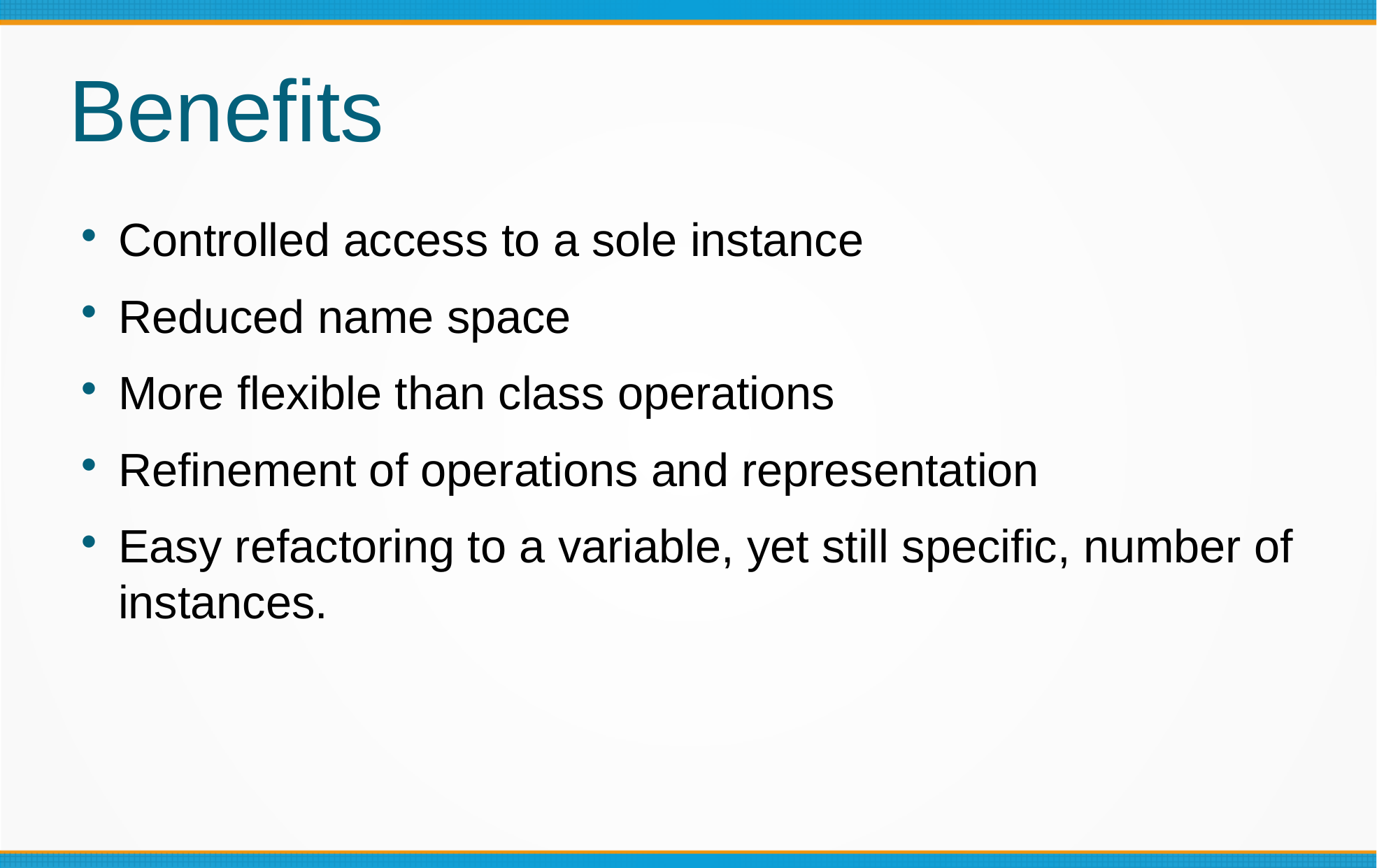

Benefits
Controlled access to a sole instance
Reduced name space
More flexible than class operations
Refinement of operations and representation
Easy refactoring to a variable, yet still specific, number of instances.